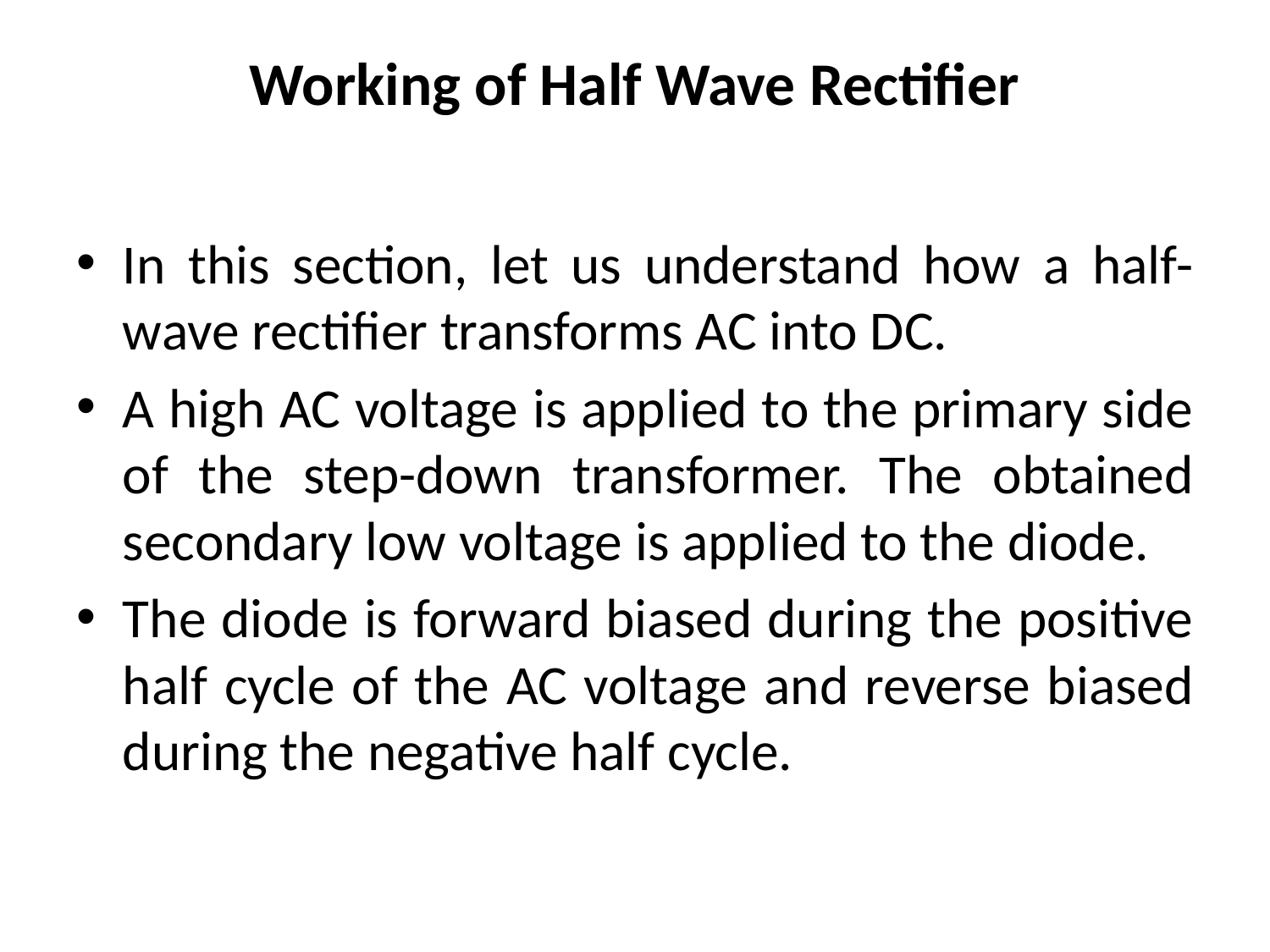

# Working of Half Wave Rectifier
In this section, let us understand how a half-wave rectifier transforms AC into DC.
A high AC voltage is applied to the primary side of the step-down transformer. The obtained secondary low voltage is applied to the diode.
The diode is forward biased during the positive half cycle of the AC voltage and reverse biased during the negative half cycle.